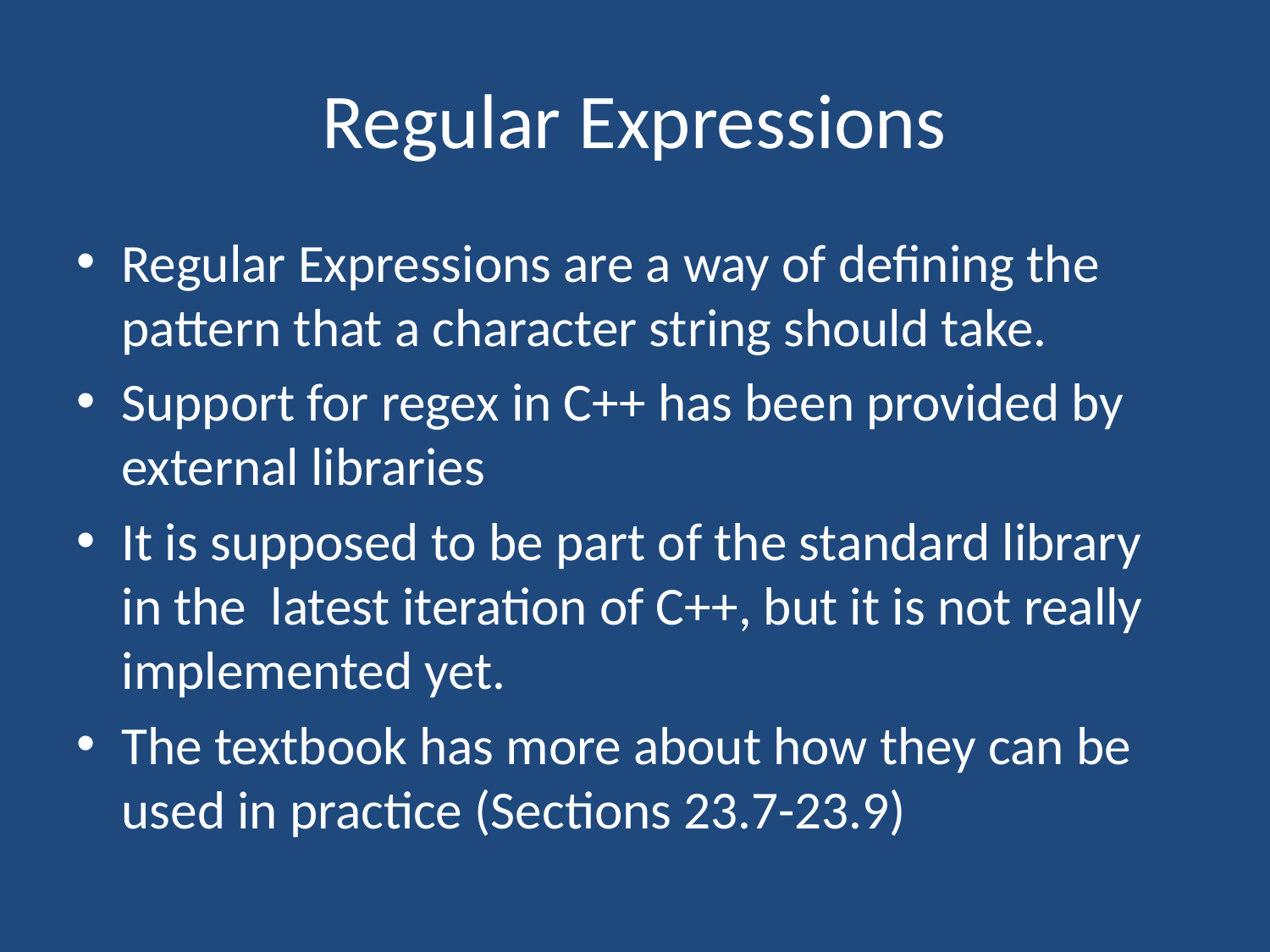

# Regular Expressions
Regular Expressions are a way of defining the pattern that a character string should take.
Support for regex in C++ has been provided by external libraries
It is supposed to be part of the standard library in the  latest iteration of C++, but it is not really implemented yet.
The textbook has more about how they can be used in practice (Sections 23.7-23.9)